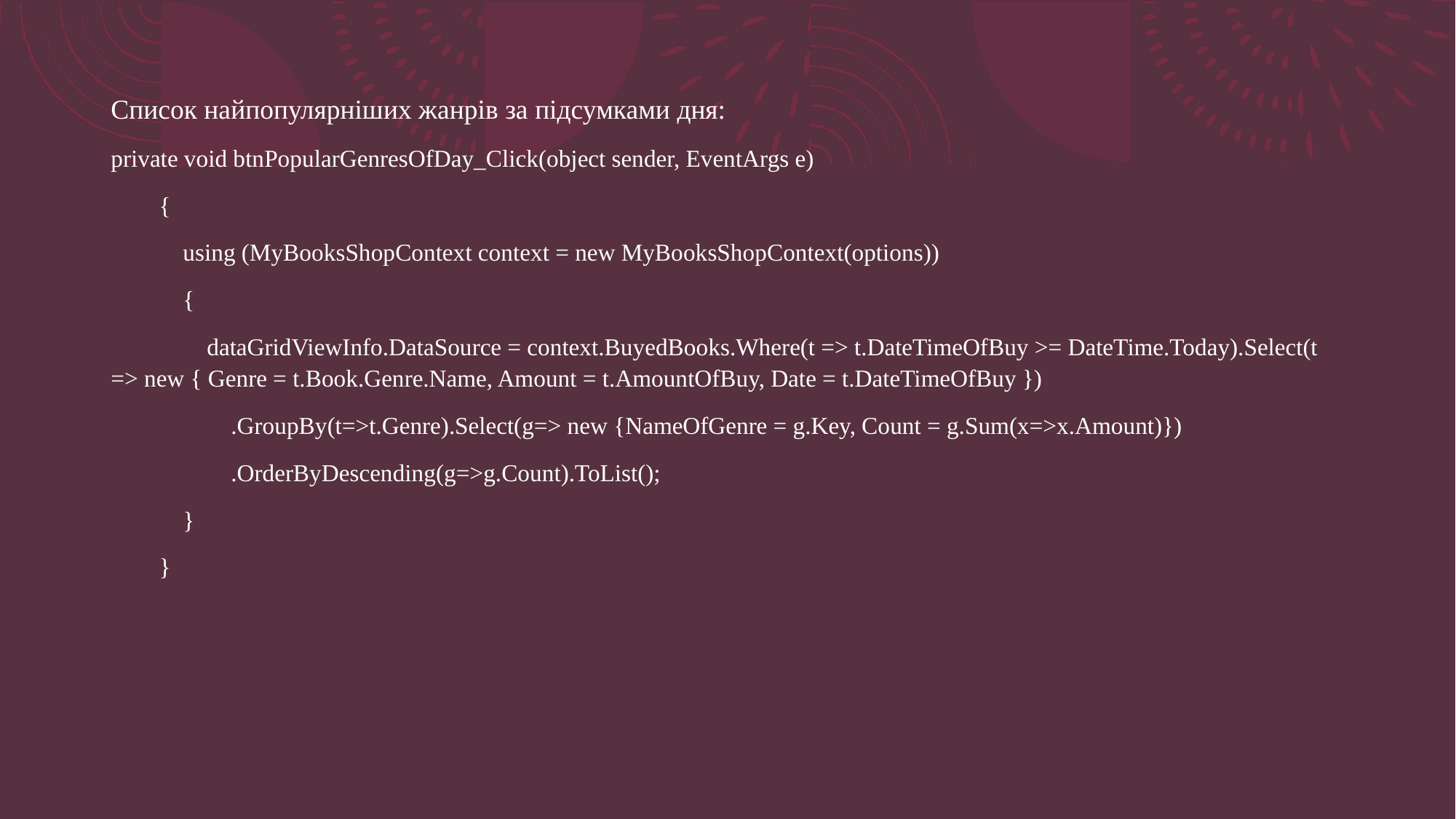

Список найпопулярніших жанрів за підсумками дня:
private void btnPopularGenresOfDay_Click(object sender, EventArgs e)
        {
            using (MyBooksShopContext context = new MyBooksShopContext(options))
            {
                dataGridViewInfo.DataSource = context.BuyedBooks.Where(t => t.DateTimeOfBuy >= DateTime.Today).Select(t => new { Genre = t.Book.Genre.Name, Amount = t.AmountOfBuy, Date = t.DateTimeOfBuy })
                    .GroupBy(t=>t.Genre).Select(g=> new {NameOfGenre = g.Key, Count = g.Sum(x=>x.Amount)})
                    .OrderByDescending(g=>g.Count).ToList();
            }
        }